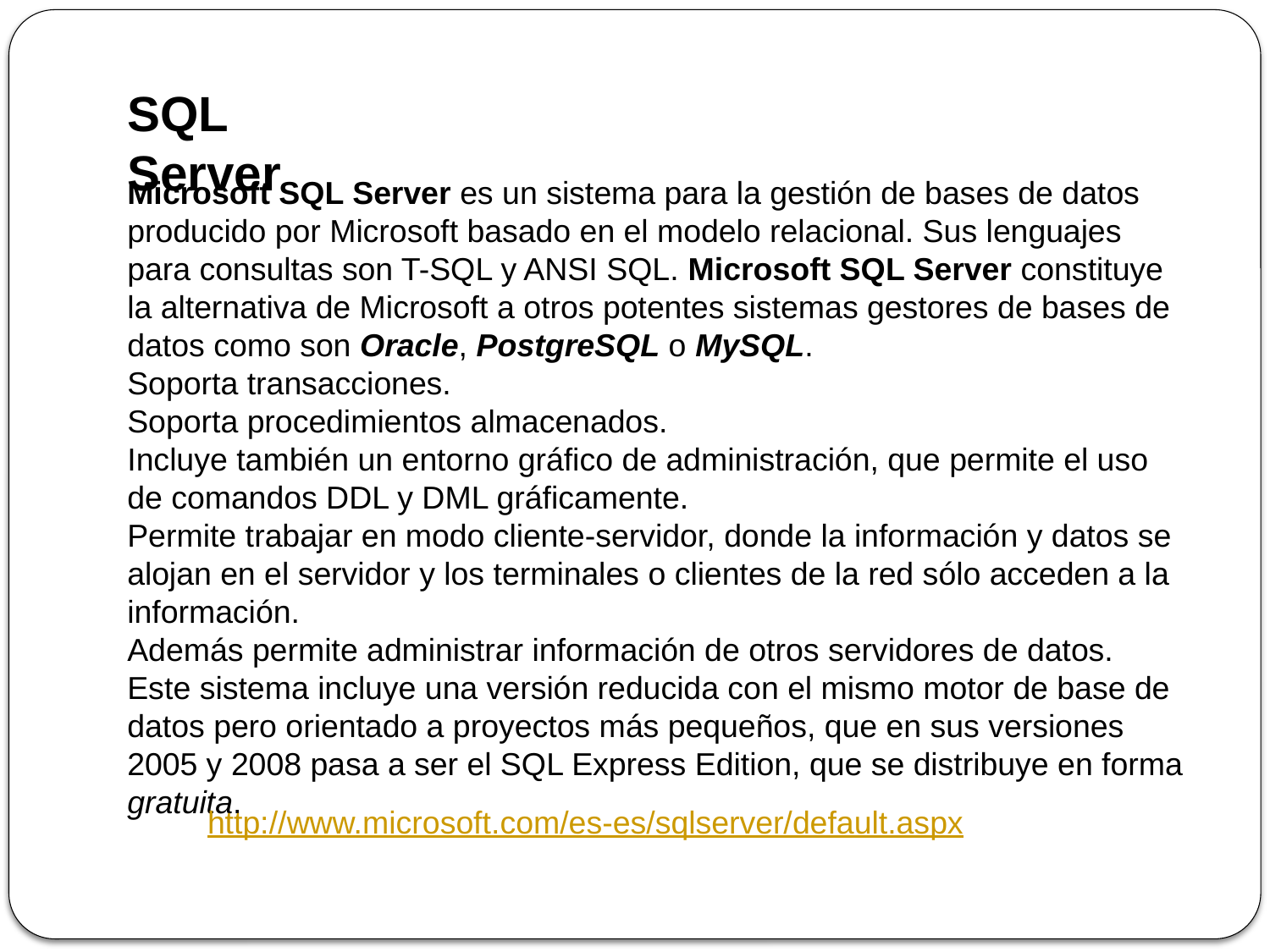

SQL Server
Microsoft SQL Server es un sistema para la gestión de bases de datos producido por Microsoft basado en el modelo relacional. Sus lenguajes para consultas son T-SQL y ANSI SQL. Microsoft SQL Server constituye la alternativa de Microsoft a otros potentes sistemas gestores de bases de datos como son Oracle, PostgreSQL o MySQL.
Soporta transacciones.
Soporta procedimientos almacenados.
Incluye también un entorno gráfico de administración, que permite el uso de comandos DDL y DML gráficamente.
Permite trabajar en modo cliente-servidor, donde la información y datos se alojan en el servidor y los terminales o clientes de la red sólo acceden a la información.
Además permite administrar información de otros servidores de datos.
Este sistema incluye una versión reducida con el mismo motor de base de datos pero orientado a proyectos más pequeños, que en sus versiones 2005 y 2008 pasa a ser el SQL Express Edition, que se distribuye en forma gratuita.
http://www.microsoft.com/es-es/sqlserver/default.aspx